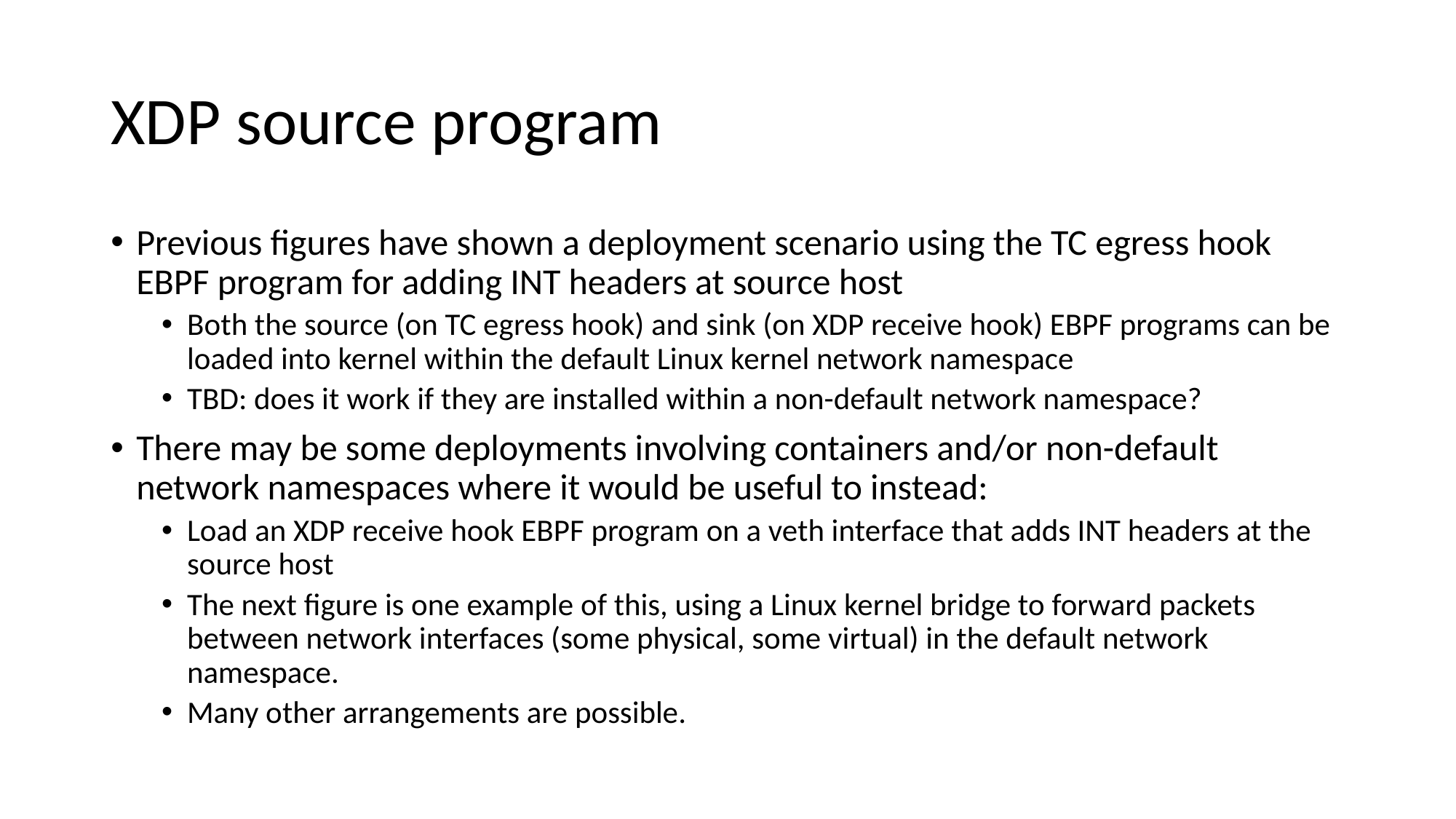

# XDP source program
Previous figures have shown a deployment scenario using the TC egress hook EBPF program for adding INT headers at source host
Both the source (on TC egress hook) and sink (on XDP receive hook) EBPF programs can be loaded into kernel within the default Linux kernel network namespace
TBD: does it work if they are installed within a non-default network namespace?
There may be some deployments involving containers and/or non-default network namespaces where it would be useful to instead:
Load an XDP receive hook EBPF program on a veth interface that adds INT headers at the source host
The next figure is one example of this, using a Linux kernel bridge to forward packets between network interfaces (some physical, some virtual) in the default network namespace.
Many other arrangements are possible.